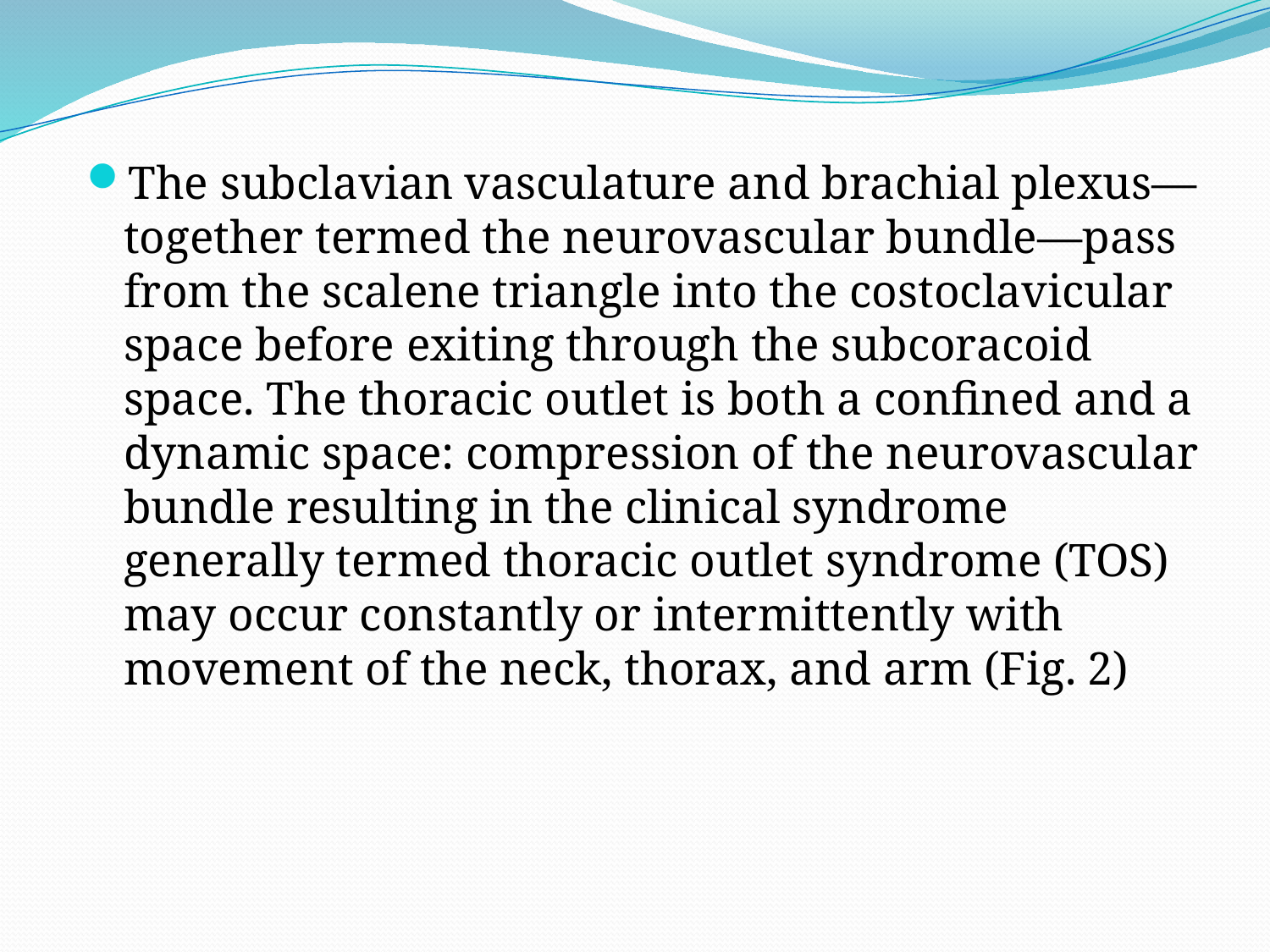

The subclavian vasculature and brachial plexus—together termed the neurovascular bundle—pass from the scalene triangle into the costoclavicular space before exiting through the subcoracoid space. The thoracic outlet is both a confined and a dynamic space: compression of the neurovascular bundle resulting in the clinical syndrome generally termed thoracic outlet syndrome (TOS) may occur constantly or intermittently with movement of the neck, thorax, and arm (Fig. 2)